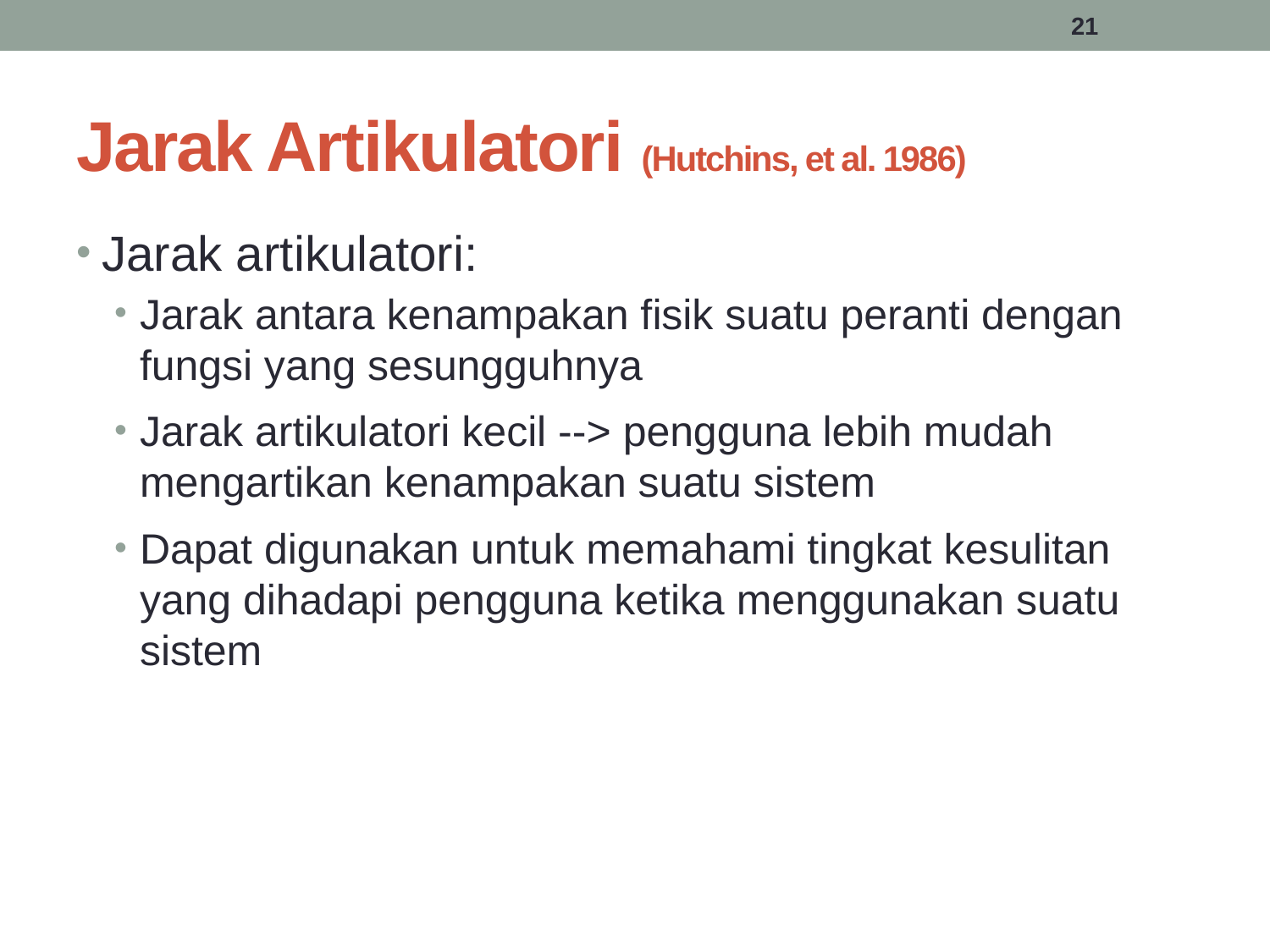

21
# Jarak Artikulatori (Hutchins, et al. 1986)
Jarak artikulatori:
Jarak antara kenampakan fisik suatu peranti dengan fungsi yang sesungguhnya
Jarak artikulatori kecil --> pengguna lebih mudah mengartikan kenampakan suatu sistem
Dapat digunakan untuk memahami tingkat kesulitan yang dihadapi pengguna ketika menggunakan suatu sistem